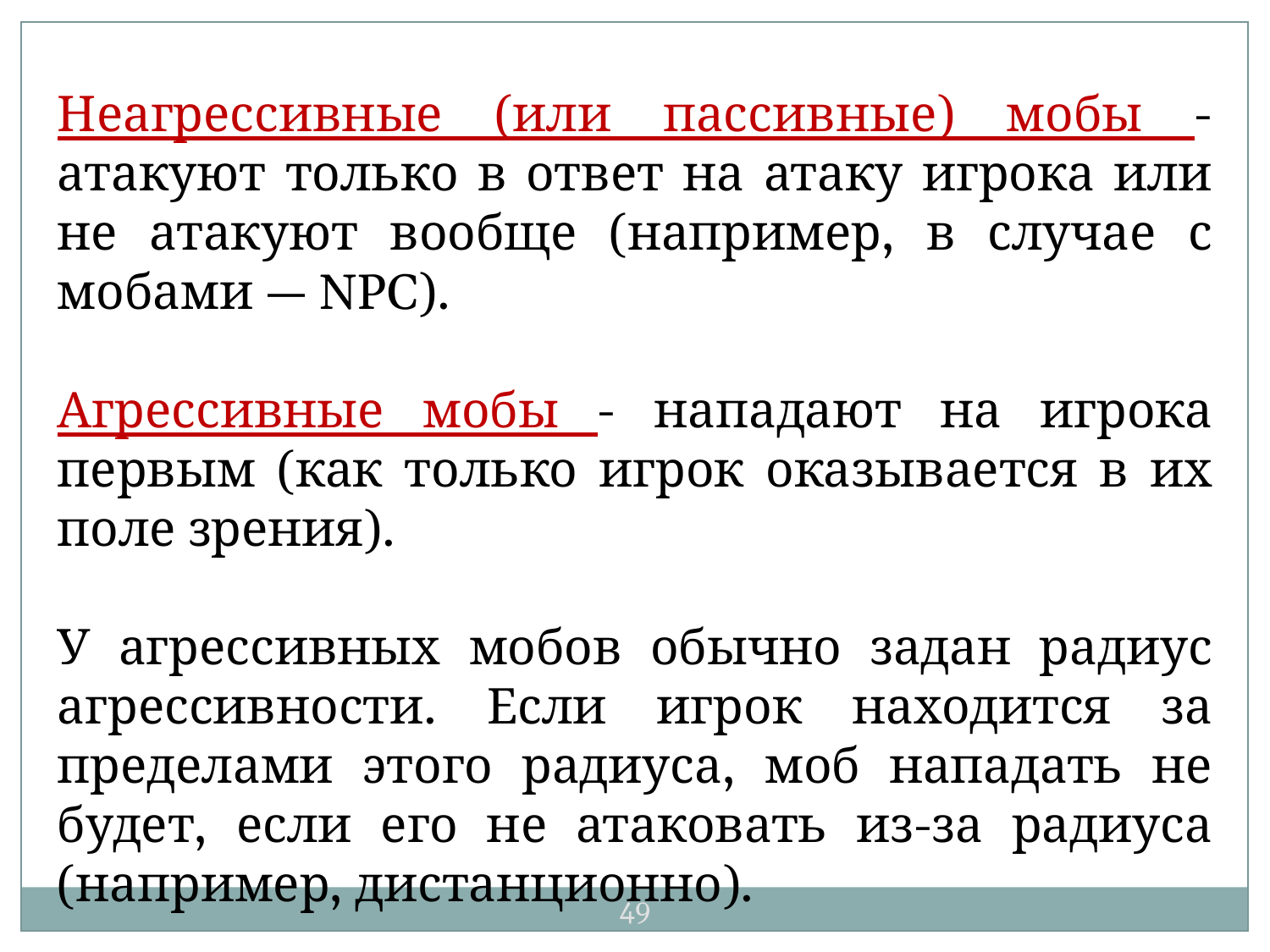

Неагрессивные (или пассивные) мобы - атакуют только в ответ на атаку игрока или не атакуют вообще (например, в случае с мобами — NPC).

Агрессивные мобы - нападают на игрока первым (как только игрок оказывается в их поле зрения).

У агрессивных мобов обычно задан радиус агрессивности. Если игрок находится за пределами этого радиуса, моб нападать не будет, если его не атаковать из-за радиуса (например, дистанционно).
49